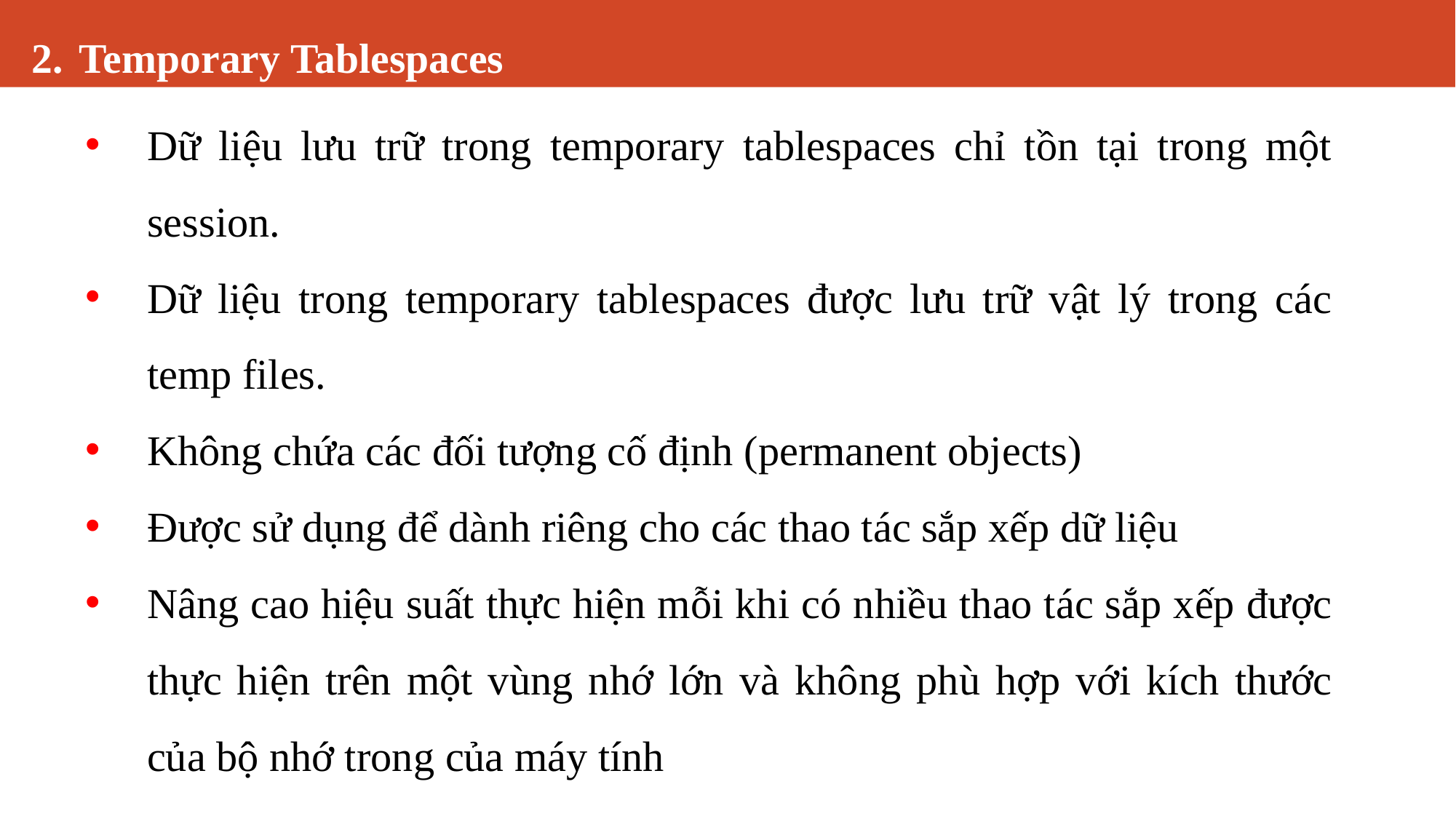

# Temporary Tablespaces
Dữ liệu lưu trữ trong temporary tablespaces chỉ tồn tại trong một session.
Dữ liệu trong temporary tablespaces được lưu trữ vật lý trong các temp files.
Không chứa các đối tượng cố định (permanent objects)
Được sử dụng để dành riêng cho các thao tác sắp xếp dữ liệu
Nâng cao hiệu suất thực hiện mỗi khi có nhiều thao tác sắp xếp được thực hiện trên một vùng nhớ lớn và không phù hợp với kích thước của bộ nhớ trong của máy tính